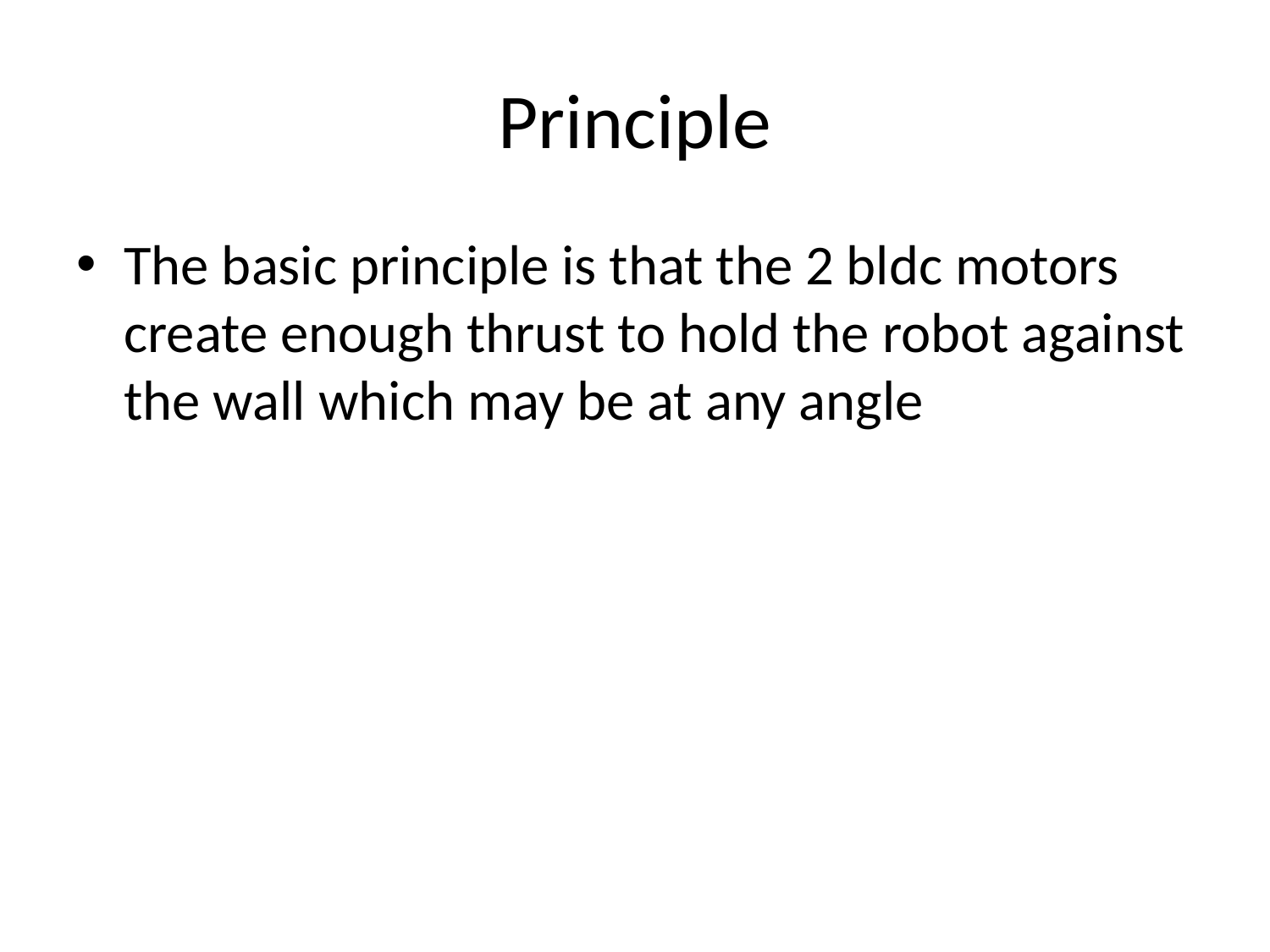

# Principle
The basic principle is that the 2 bldc motors create enough thrust to hold the robot against the wall which may be at any angle